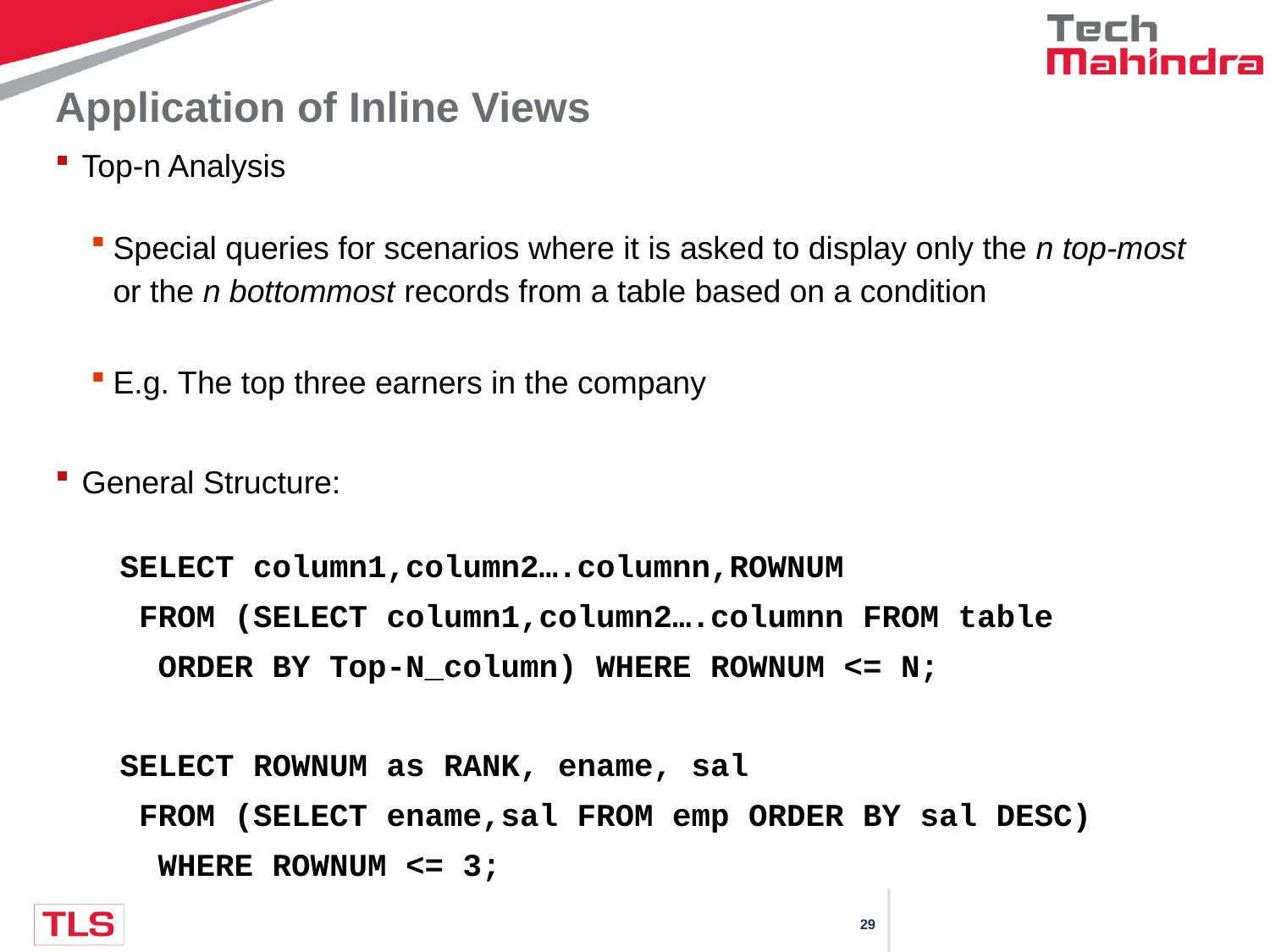

# Application of Inline Views
Top-n Analysis

Special queries for scenarios where it is asked to display only the n top-most or the n bottommost records from a table based on a condition

E.g. The top three earners in the company

General Structure:

  SELECT column1,column2….columnn,ROWNUM
   FROM (SELECT column1,column2….columnn FROM table
    ORDER BY Top-N_column) WHERE ROWNUM <= N;

  SELECT ROWNUM as RANK, ename, sal
   FROM (SELECT ename,sal FROM emp ORDER BY sal DESC)
    WHERE ROWNUM <= 3;
Copyright © 2016 Tech Mahindra. All Rights Reserved.